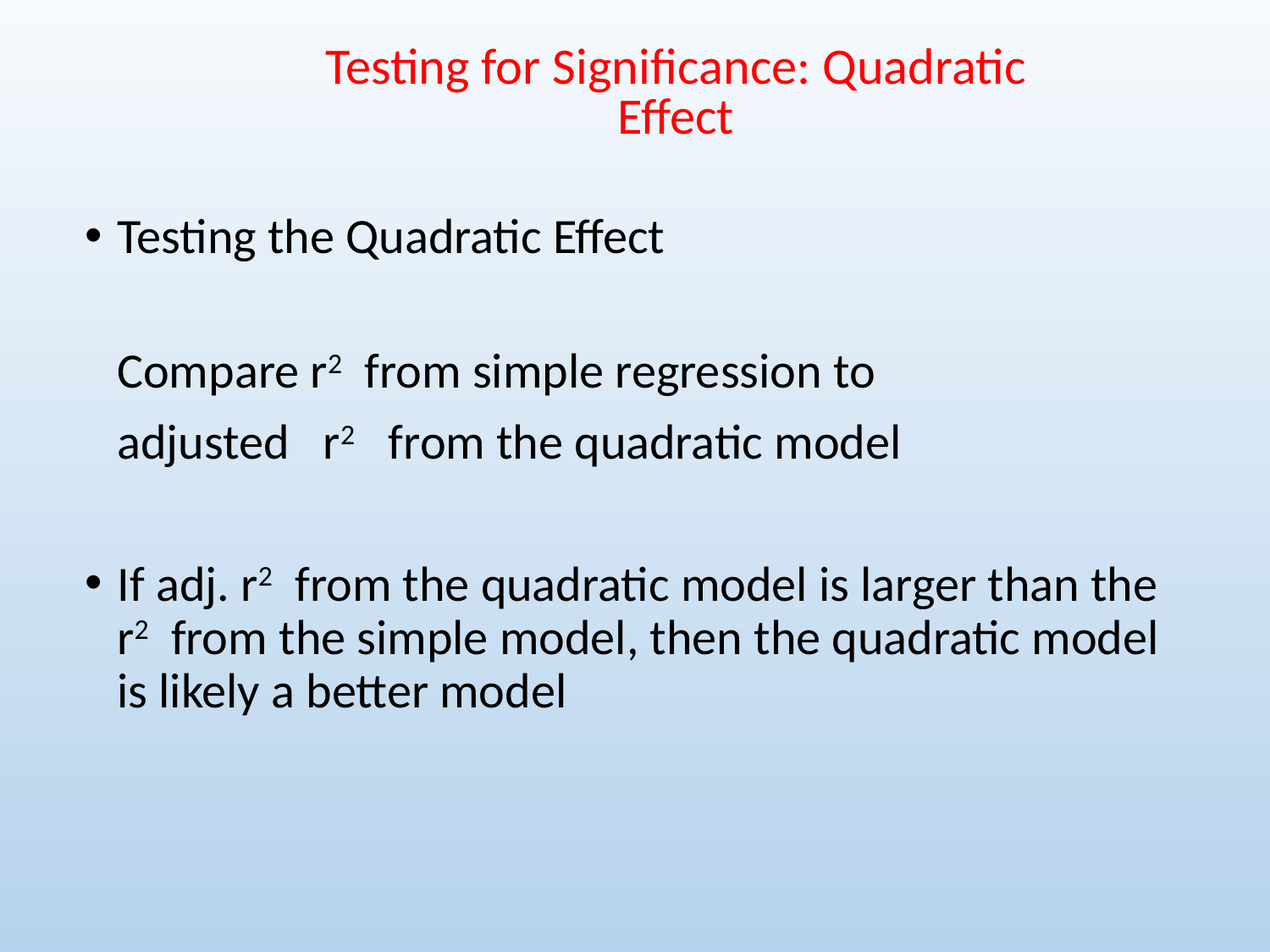

Testing for Significance: Quadratic Effect
Testing the Quadratic Effect

	Compare r2  from simple regression to
	adjusted   r2   from the quadratic model

If adj. r2  from the quadratic model is larger than the r2  from the simple model, then the quadratic model is likely a better model